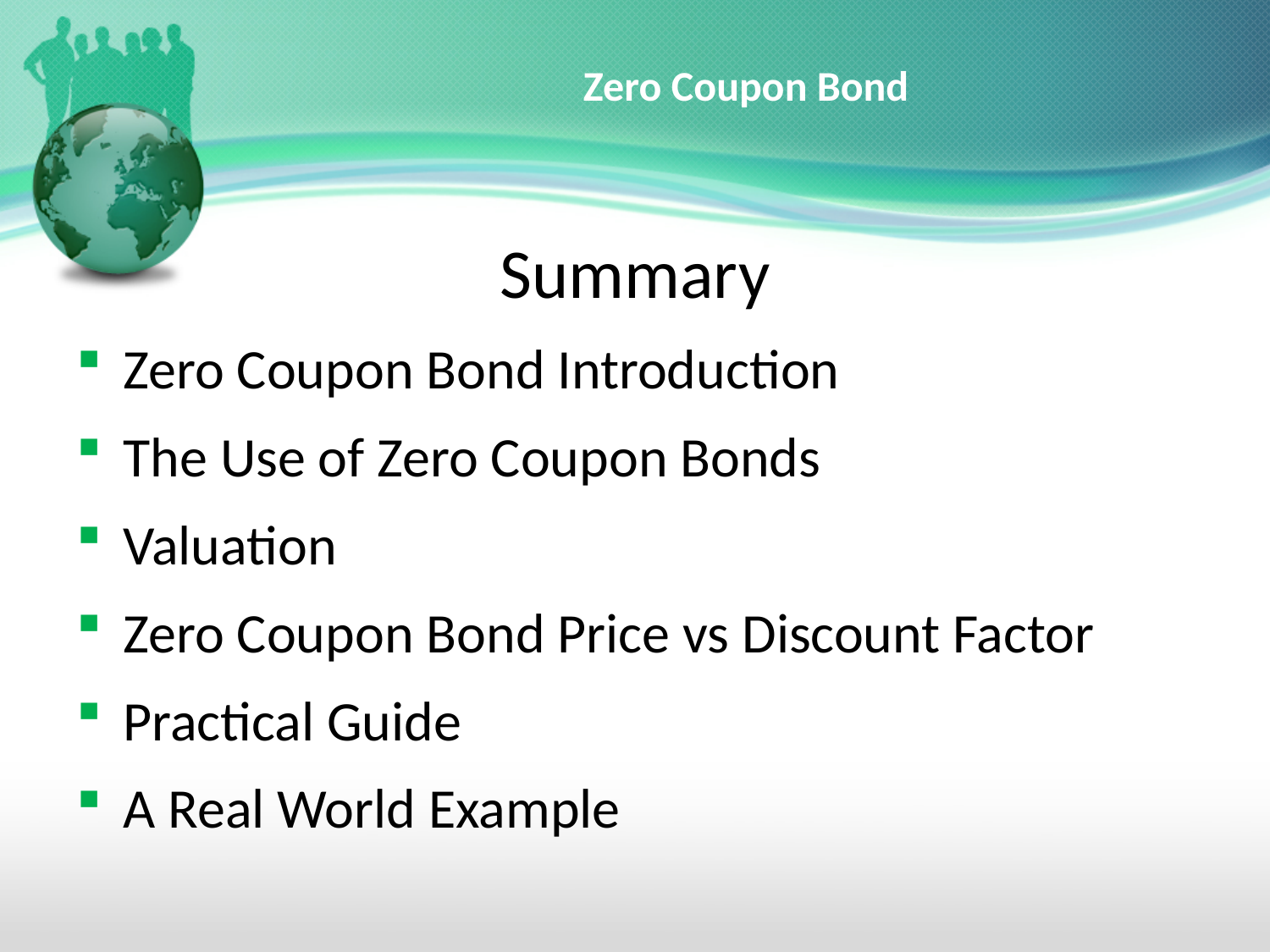

# Zero Coupon Bond
Summary
Zero Coupon Bond Introduction
The Use of Zero Coupon Bonds
Valuation
Zero Coupon Bond Price vs Discount Factor
Practical Guide
A Real World Example